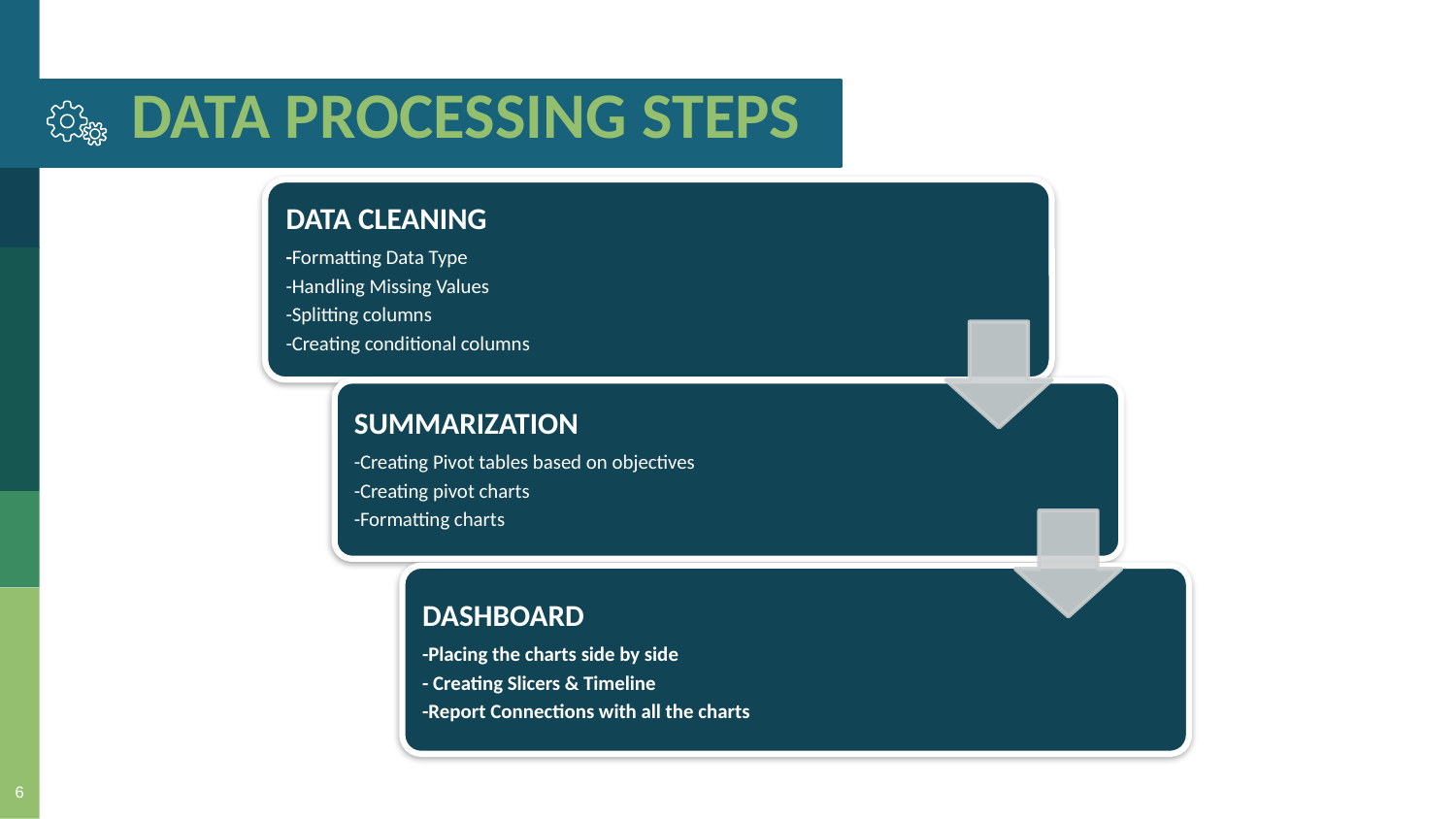

DATA PROCESSING STEPS

DATA CLEANING
-Formatting Data Type
-Handling Missing Values
-Splitting columns
-Creating conditional columns
SUMMARIZATION
-Creating Pivot tables based on objectives
-Creating pivot charts
-Formatting charts

DASHBOARD
-Placing the charts side by side
- Creating Slicers & Timeline
-Report Connections with all the charts

6